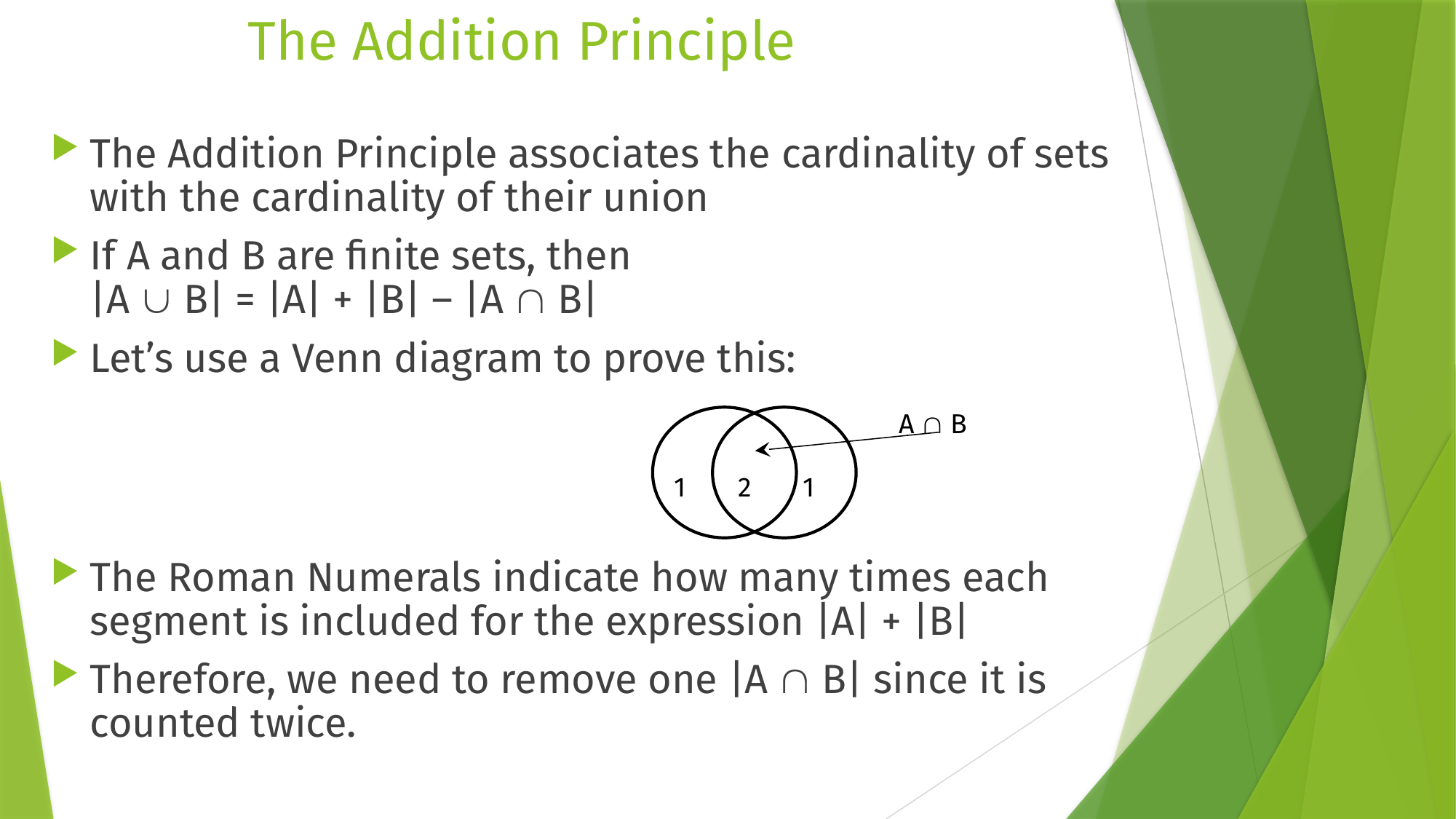

# The Addition Principle
The Addition Principle associates the cardinality of sets with the cardinality of their union
If A and B are finite sets, then
|A ∪ B| = |A| + |B| – |A ∩ B|
Let’s use a Venn diagram to prove this:

The Roman Numerals indicate how many times each segment is included for the expression |A| + |B|
Therefore, we need to remove one |A ∩ B| since it is counted twice.
A ∩ B

1
2
1